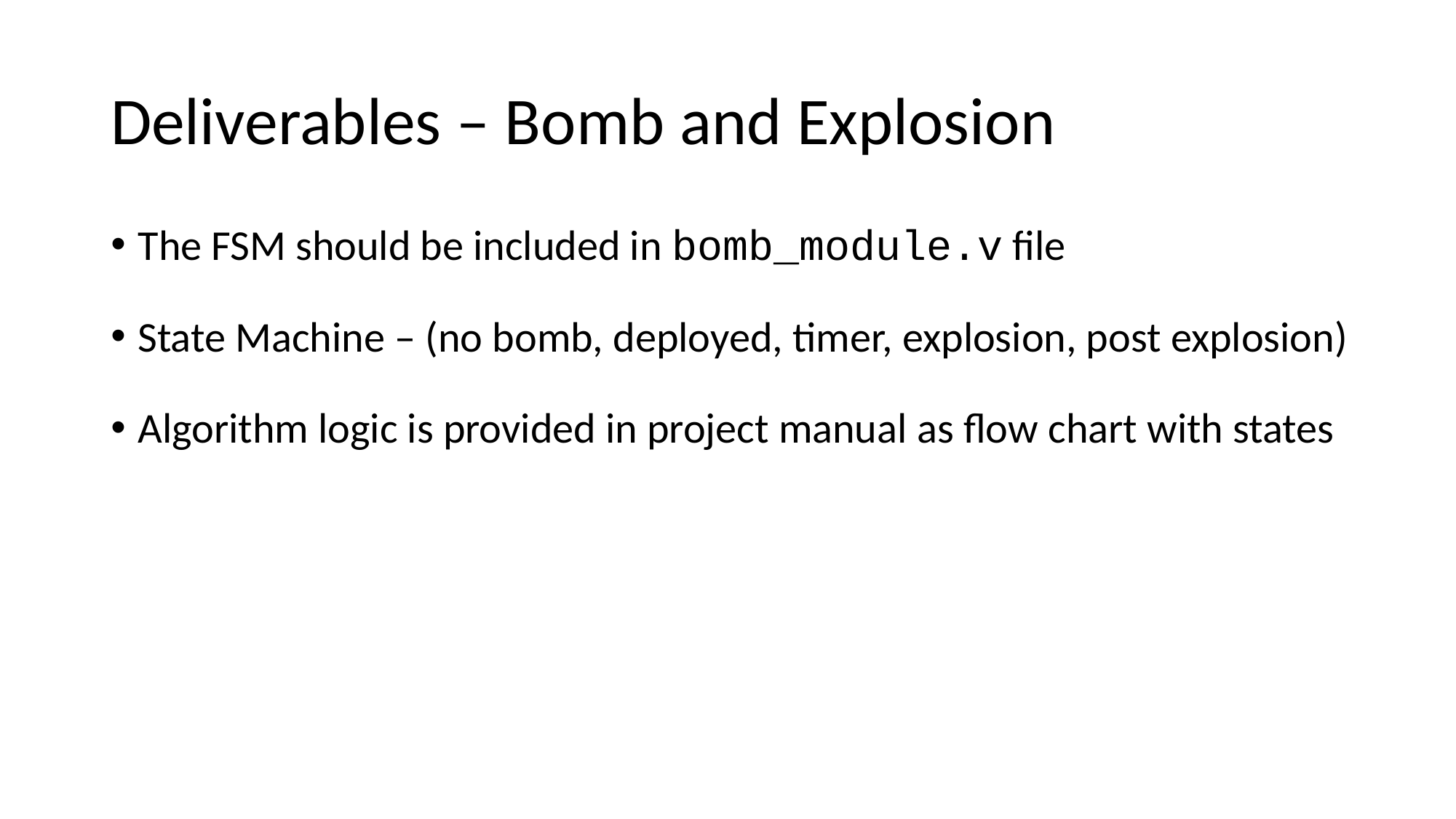

Deliverables – Bomb and Explosion
The FSM should be included in bomb_module.v file

State Machine – (no bomb, deployed, timer, explosion, post explosion)

Algorithm logic is provided in project manual as flow chart with states